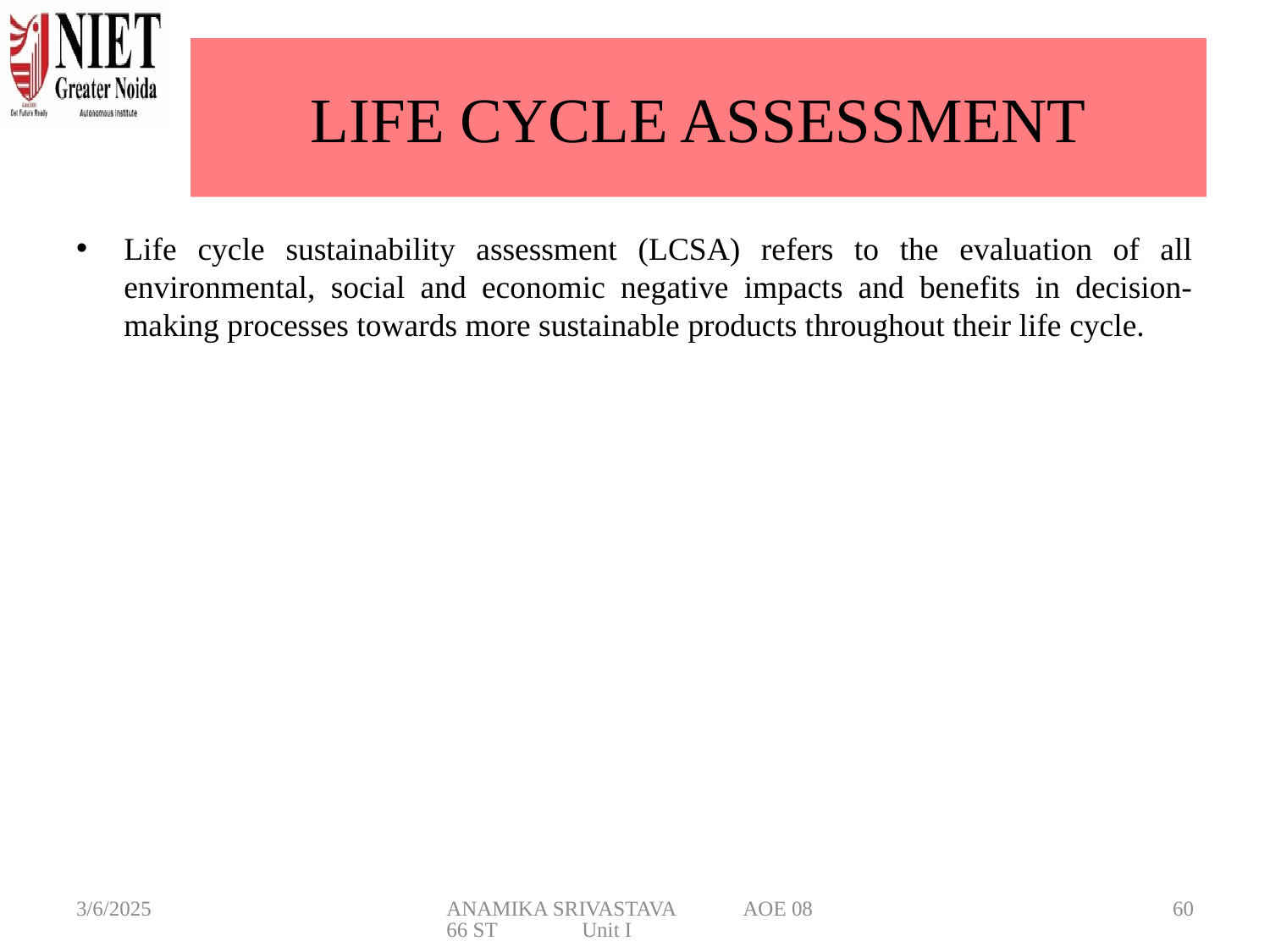

# LIFE CYCLE ASSESSMENT
Life cycle sustainability assessment (LCSA) refers to the evaluation of all environmental, social and economic negative impacts and benefits in decision-making processes towards more sustainable products throughout their life cycle.
3/6/2025
ANAMIKA SRIVASTAVA             AOE 0866 ST                Unit I
60